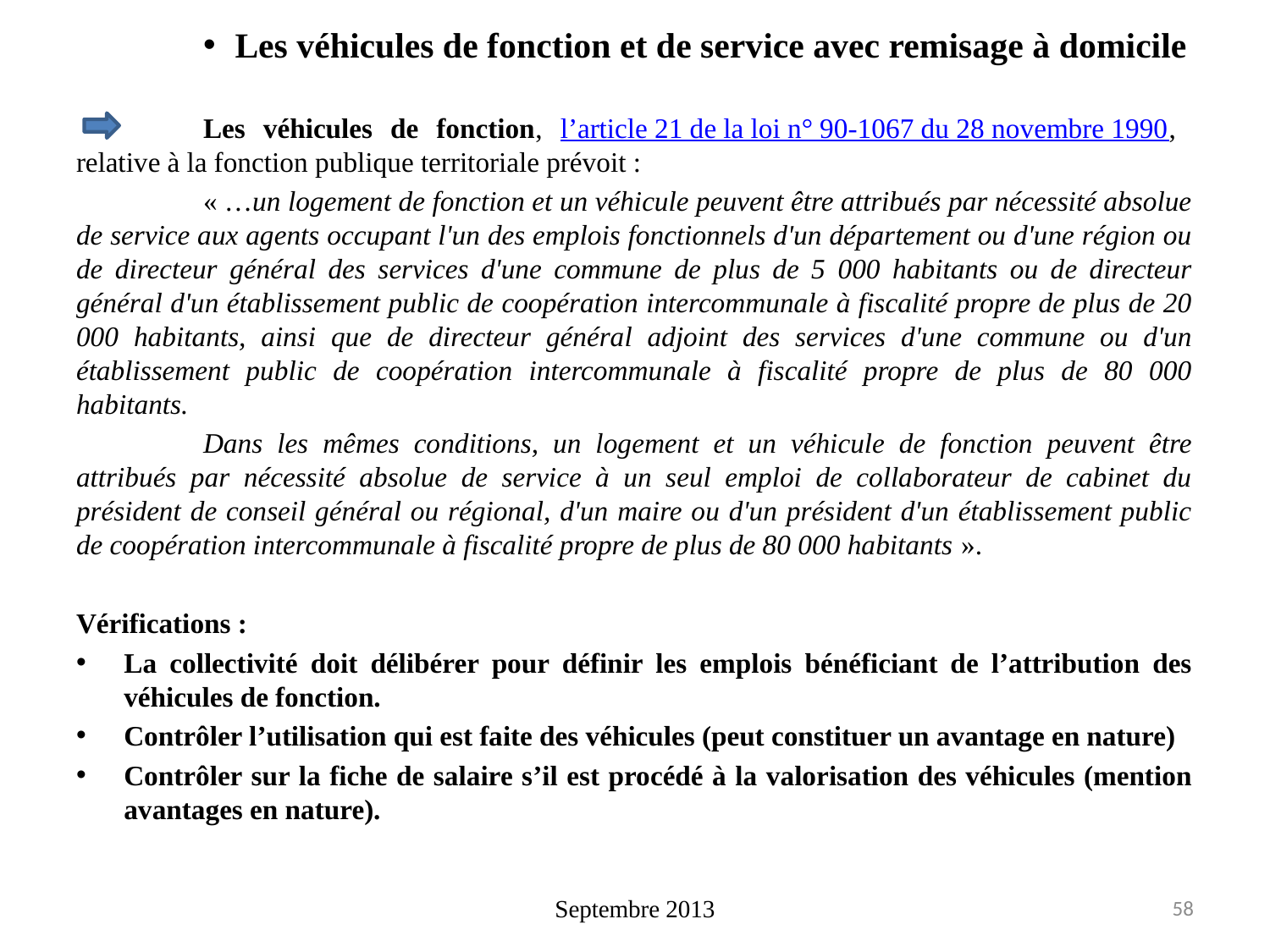

Les véhicules de fonction et de service avec remisage à domicile

	Les véhicules de fonction, l’article 21 de la loi n° 90-1067 du 28 novembre 1990,  relative à la fonction publique territoriale prévoit :
	« …un logement de fonction et un véhicule peuvent être attribués par nécessité absolue de service aux agents occupant l'un des emplois fonctionnels d'un département ou d'une région ou de directeur général des services d'une commune de plus de 5 000 habitants ou de directeur général d'un établissement public de coopération intercommunale à fiscalité propre de plus de 20 000 habitants, ainsi que de directeur général adjoint des services d'une commune ou d'un établissement public de coopération intercommunale à fiscalité propre de plus de 80 000 habitants.
	Dans les mêmes conditions, un logement et un véhicule de fonction peuvent être attribués par nécessité absolue de service à un seul emploi de collaborateur de cabinet du président de conseil général ou régional, d'un maire ou d'un président d'un établissement public de coopération intercommunale à fiscalité propre de plus de 80 000 habitants ».

Vérifications :
La collectivité doit délibérer pour définir les emplois bénéficiant de l’attribution des véhicules de fonction.
Contrôler l’utilisation qui est faite des véhicules (peut constituer un avantage en nature)
Contrôler sur la fiche de salaire s’il est procédé à la valorisation des véhicules (mention avantages en nature).

Septembre 2013
58